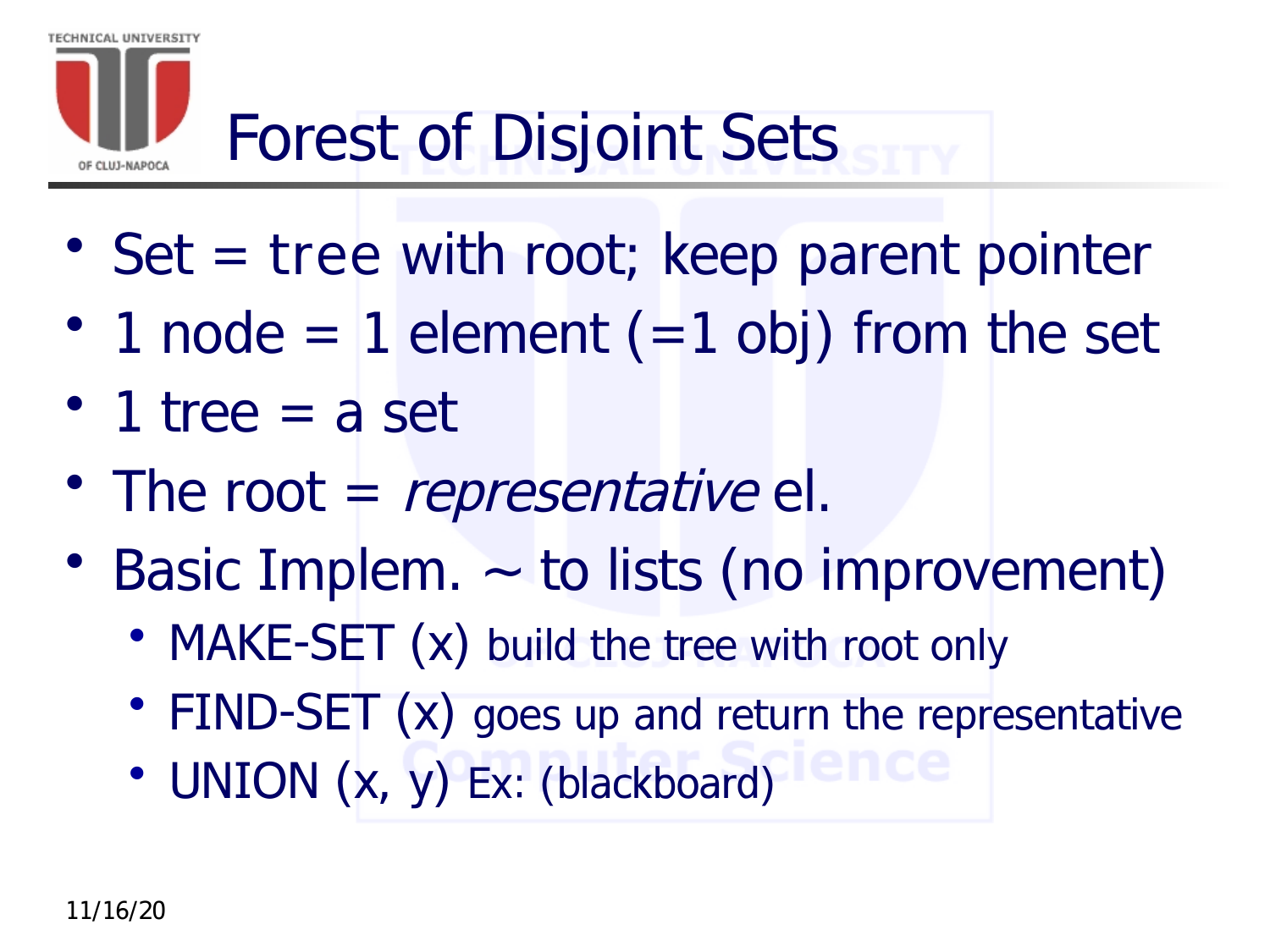

# Forest of Disjoint Sets
Set = tree with root; keep parent pointer
1 node = 1 element (=1 obj) from the set
1 tree = a set
The root = representative el.
Basic Implem. ~ to lists (no improvement)
MAKE-SET (x) build the tree with root only
FIND-SET (x) goes up and return the representative
UNION (x, y) Ex: (blackboard)
11/16/20